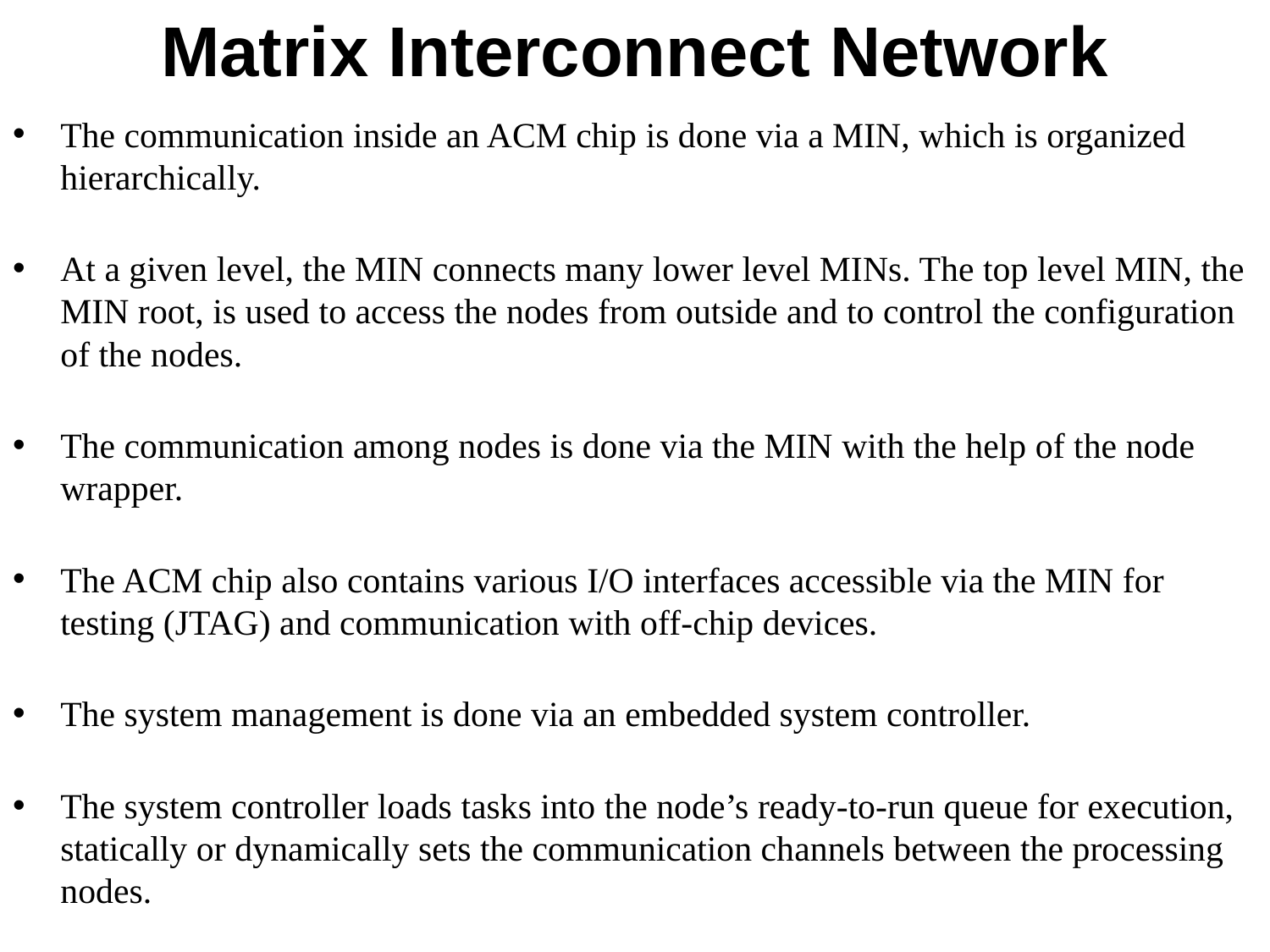

# Matrix Interconnect Network
The communication inside an ACM chip is done via a MIN, which is organized hierarchically.

At a given level, the MIN connects many lower level MINs. The top level MIN, the MIN root, is used to access the nodes from outside and to control the configuration of the nodes.

The communication among nodes is done via the MIN with the help of the node wrapper.

The ACM chip also contains various I/O interfaces accessible via the MIN for testing (JTAG) and communication with off-chip devices.

The system management is done via an embedded system controller.

The system controller loads tasks into the node’s ready-to-run queue for execution, statically or dynamically sets the communication channels between the processing nodes.